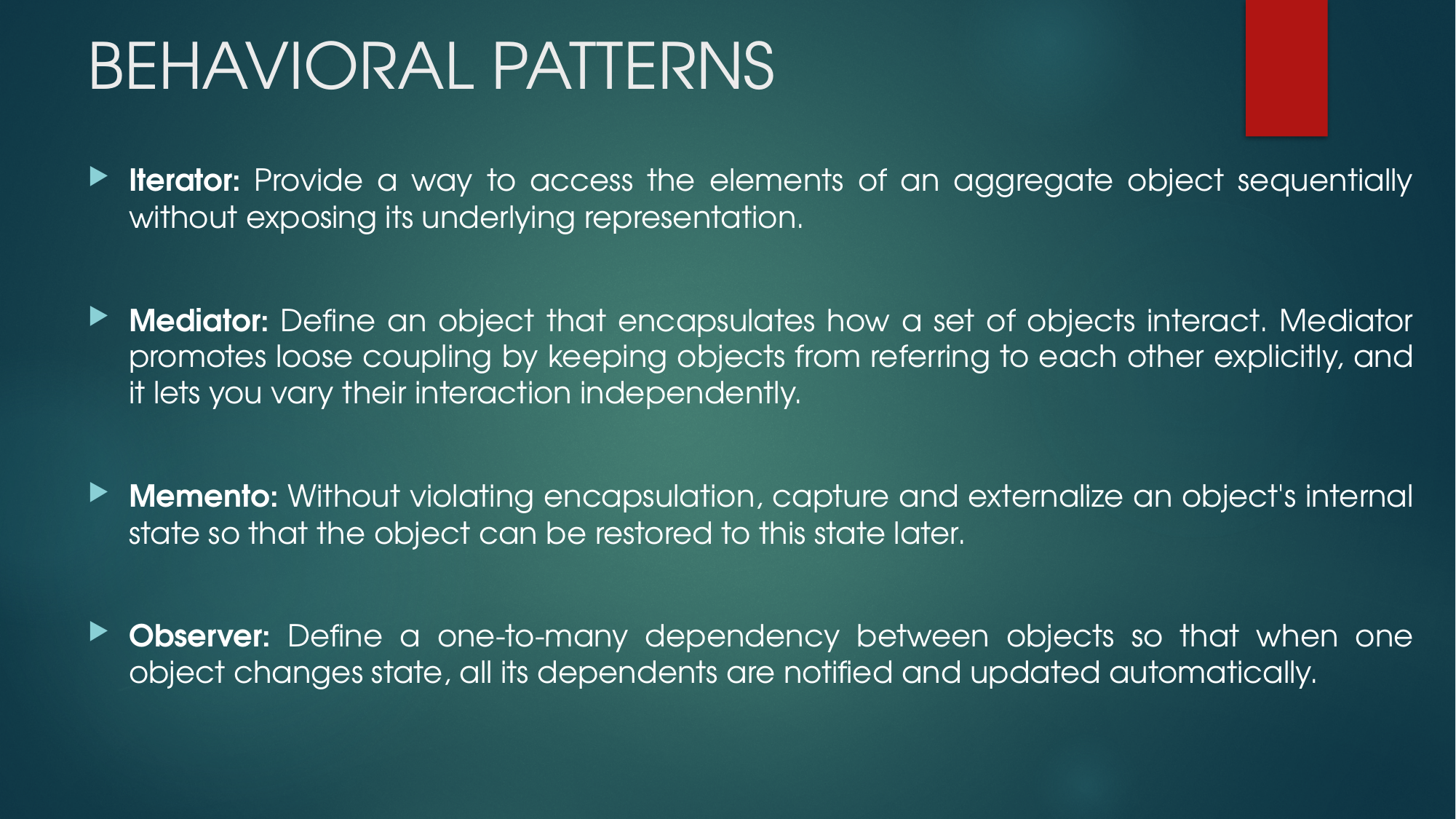

# BEHAVIORAL PATTERNS
Iterator: Provide a way to access the elements of an aggregate object sequentially without exposing its underlying representation.

Mediator: Define an object that encapsulates how a set of objects interact. Mediator promotes loose coupling by keeping objects from referring to each other explicitly, and it lets you vary their interaction independently.

Memento: Without violating encapsulation, capture and externalize an object's internal state so that the object can be restored to this state later.

Observer: Define a one-to-many dependency between objects so that when one object changes state, all its dependents are notified and updated automatically.